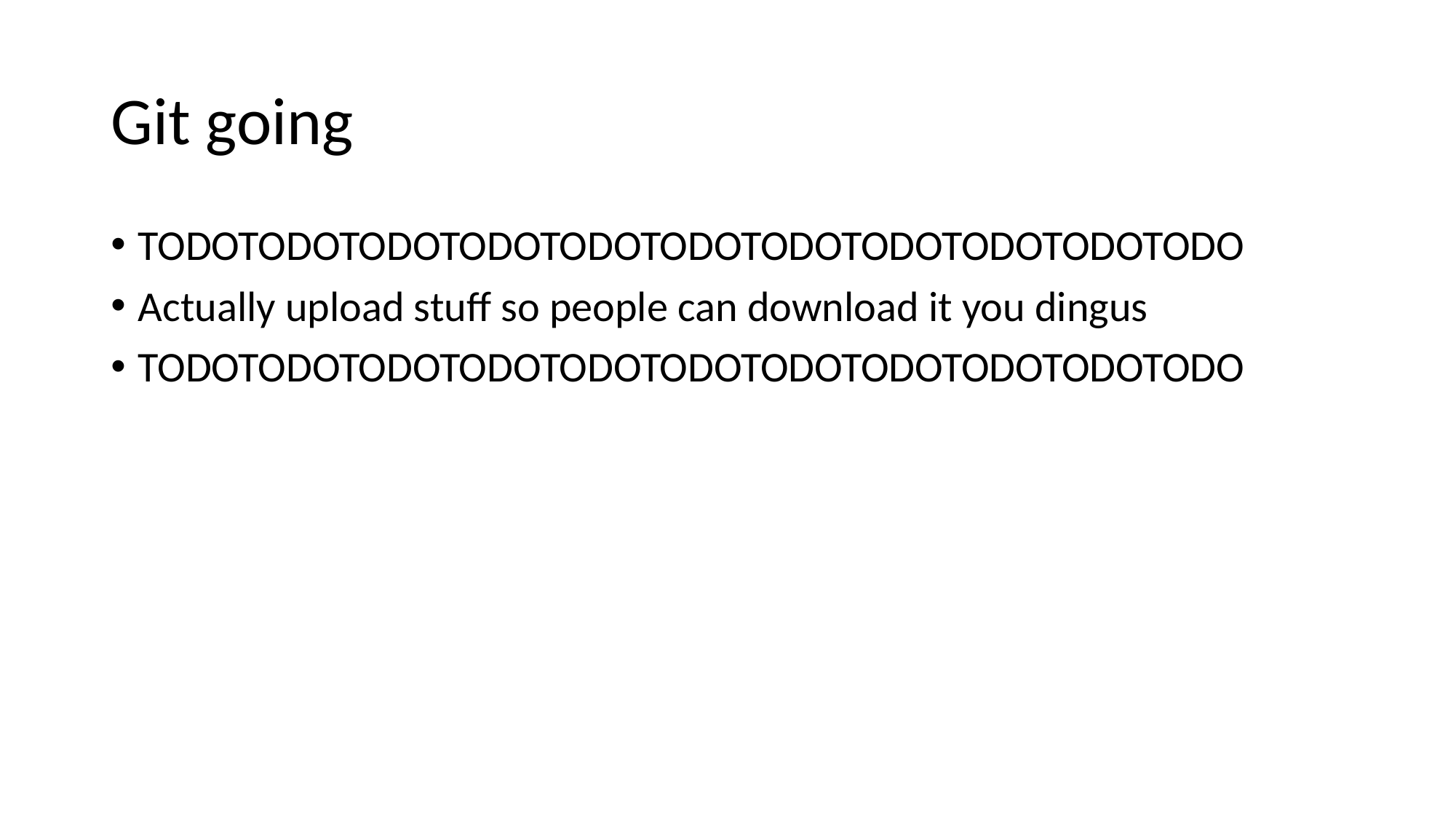

# Git going
TODOTODOTODOTODOTODOTODOTODOTODOTODOTODOTODO
Actually upload stuff so people can download it you dingus
TODOTODOTODOTODOTODOTODOTODOTODOTODOTODOTODO